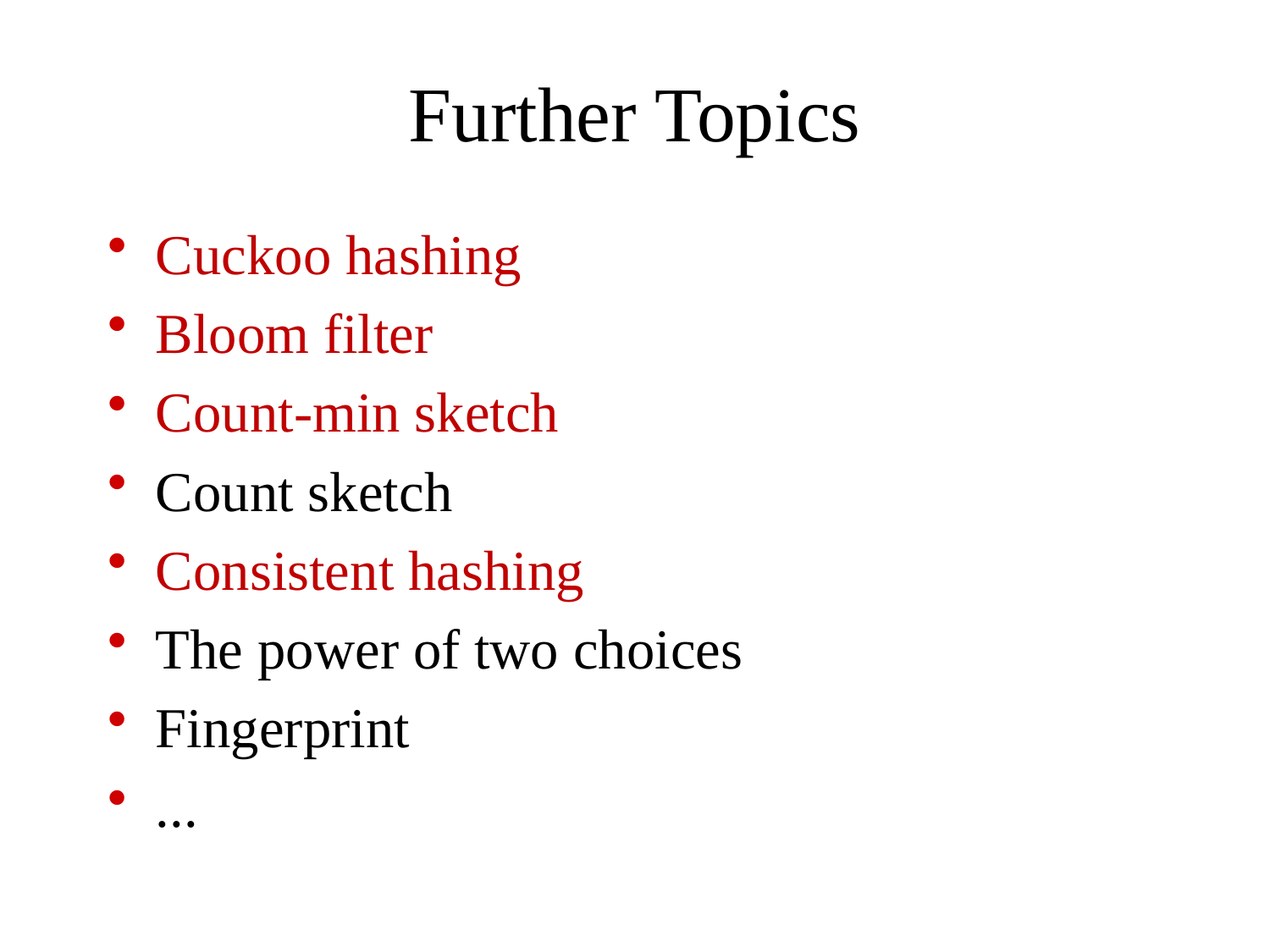

# Further Topics
Cuckoo hashing
Bloom filter
Count-min sketch
Count sketch
Consistent hashing
The power of two choices
Fingerprint
...
53